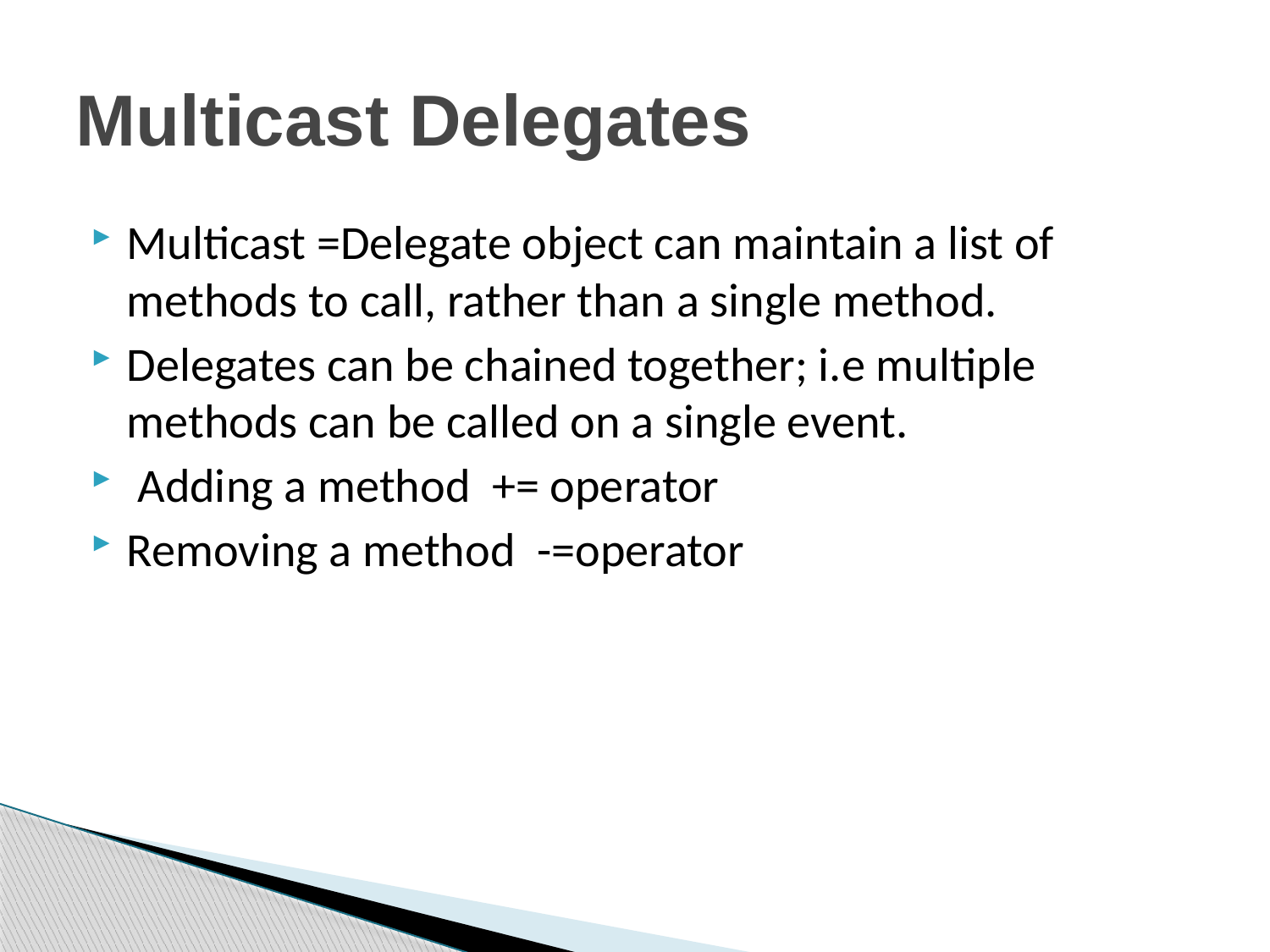

# Multicast Delegates
Multicast =Delegate object can maintain a list of methods to call, rather than a single method.
Delegates can be chained together; i.e multiple methods can be called on a single event.
 Adding a method  += operator
Removing a method  -=operator